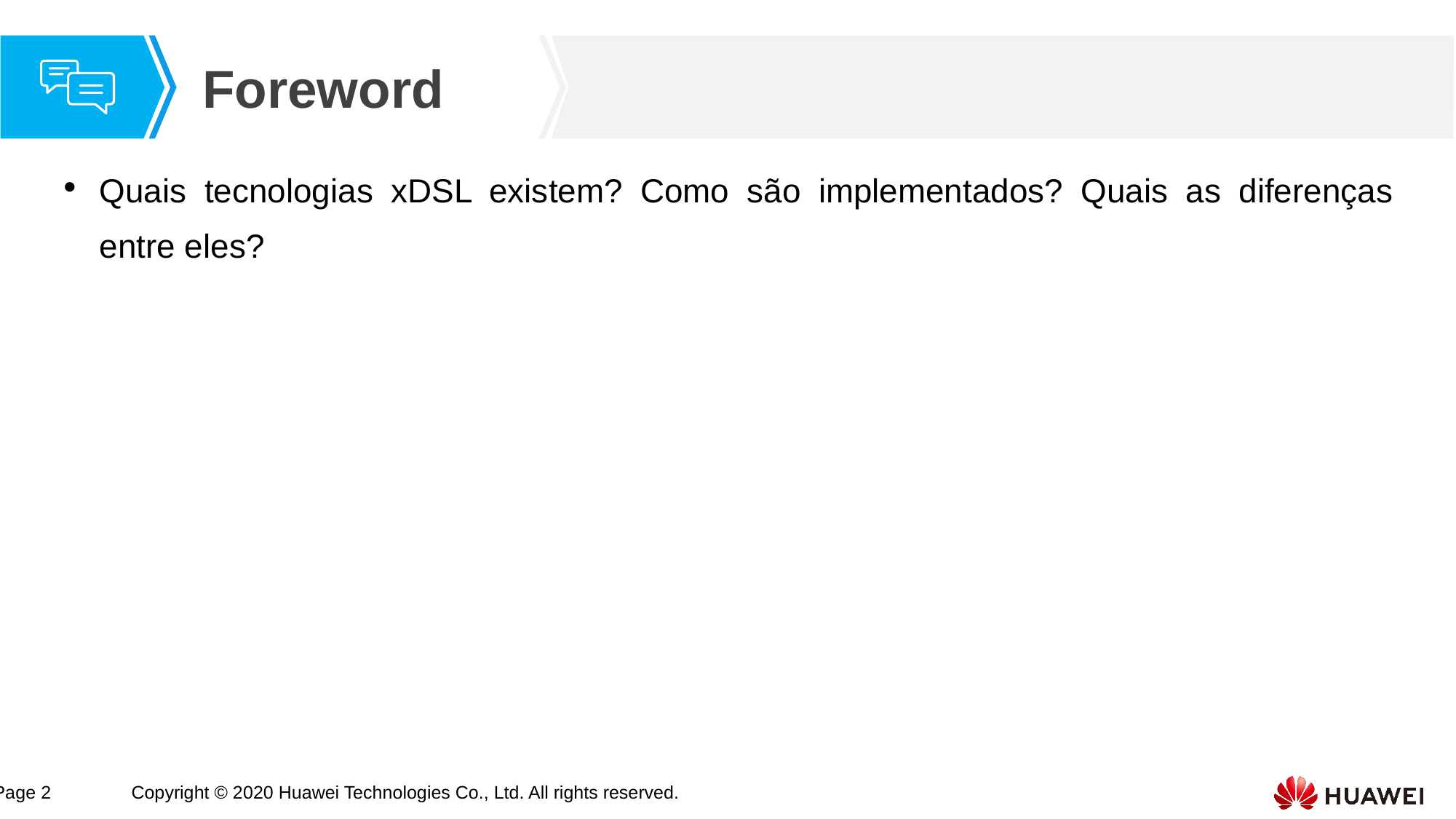

Quais tecnologias xDSL existem? Como são implementados? Quais as diferenças entre eles?